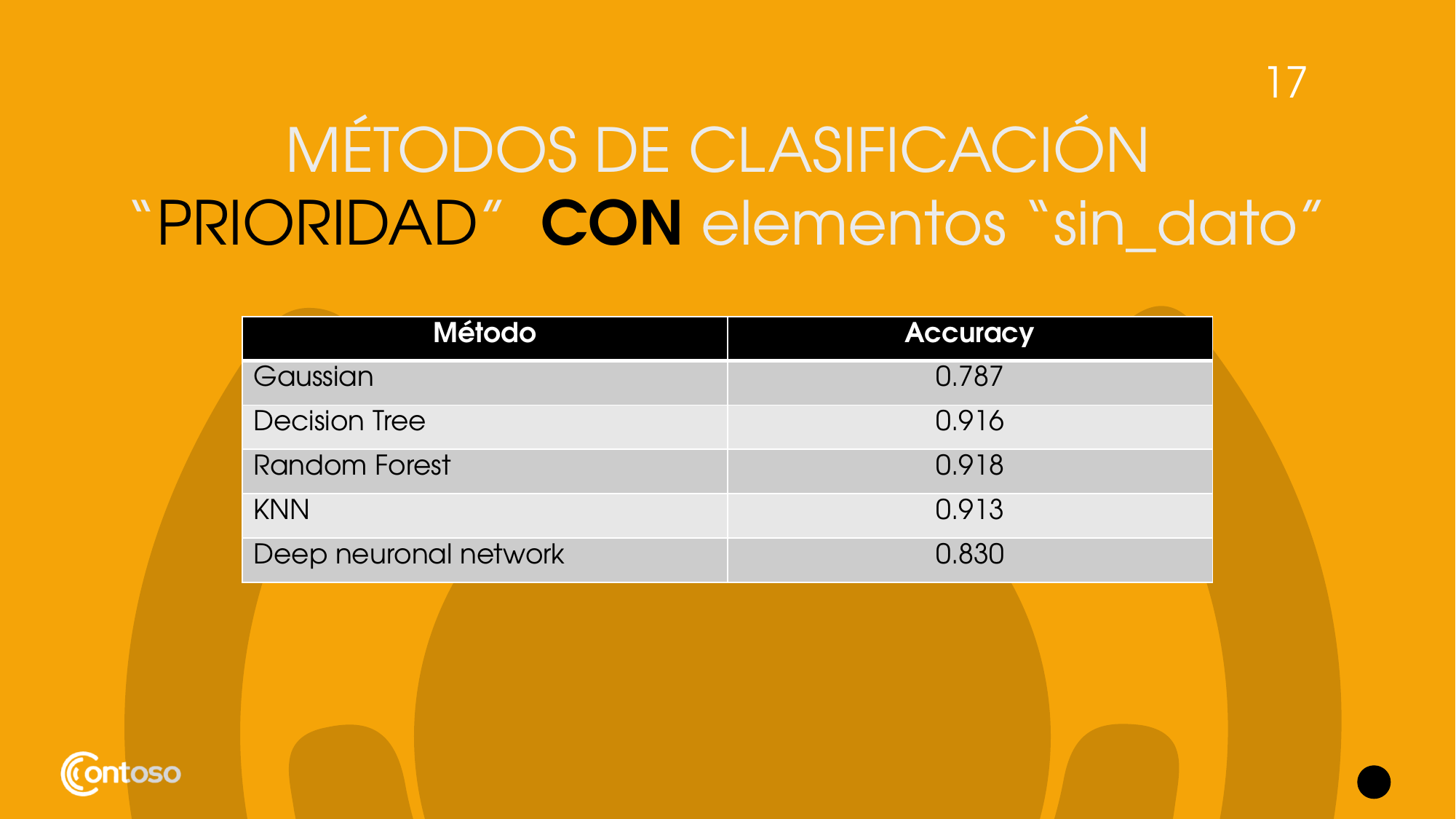

# MÉTODOS DE CLASIFICACIÓN “PRIORIDAD”  CON elementos “sin_dato”
17
| Método | Accuracy |
| --- | --- |
| Gaussian | 0.787 |
| Decision Tree | 0.916 |
| Random Forest | 0.918 |
| KNN | 0.913 |
| Deep neuronal network | 0.830 |